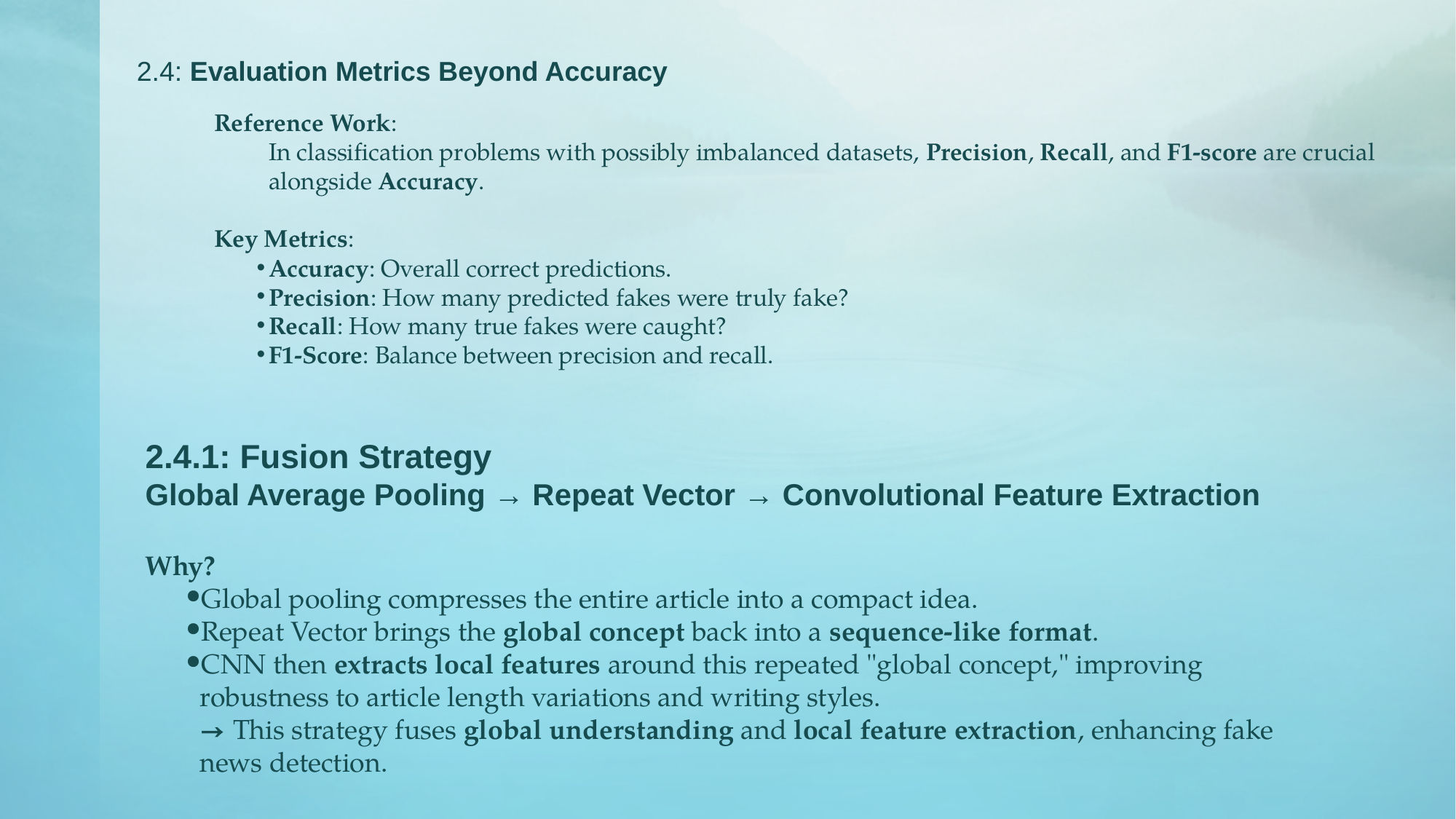

2.4: Evaluation Metrics Beyond Accuracy
Reference Work:
In classification problems with possibly imbalanced datasets, Precision, Recall, and F1-score are crucial alongside Accuracy.

Key Metrics:
Accuracy: Overall correct predictions.
Precision: How many predicted fakes were truly fake?
Recall: How many true fakes were caught?
F1-Score: Balance between precision and recall.

2.4.1: Fusion Strategy
Global Average Pooling → Repeat Vector → Convolutional Feature Extraction

Why?
Global pooling compresses the entire article into a compact idea.
Repeat Vector brings the global concept back into a sequence-like format.
CNN then extracts local features around this repeated "global concept," improving robustness to article length variations and writing styles.
→ This strategy fuses global understanding and local feature extraction, enhancing fake news detection.